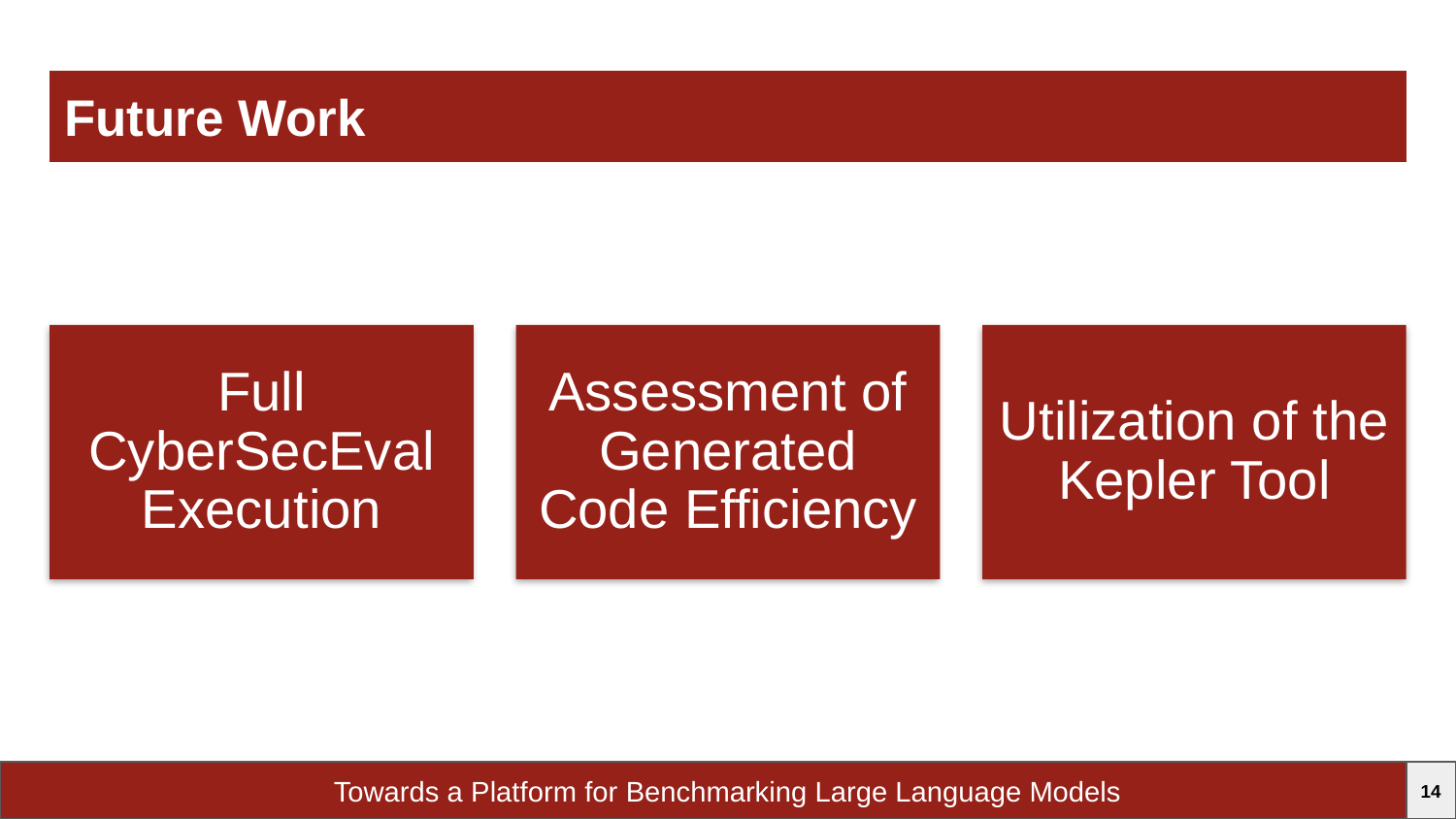

# Future Work

Full CyberSecEval Execution

Assessment of Generated Code Efficiency

Utilization of the Kepler Tool
Towards a Platform for Benchmarking Large Language Models
14